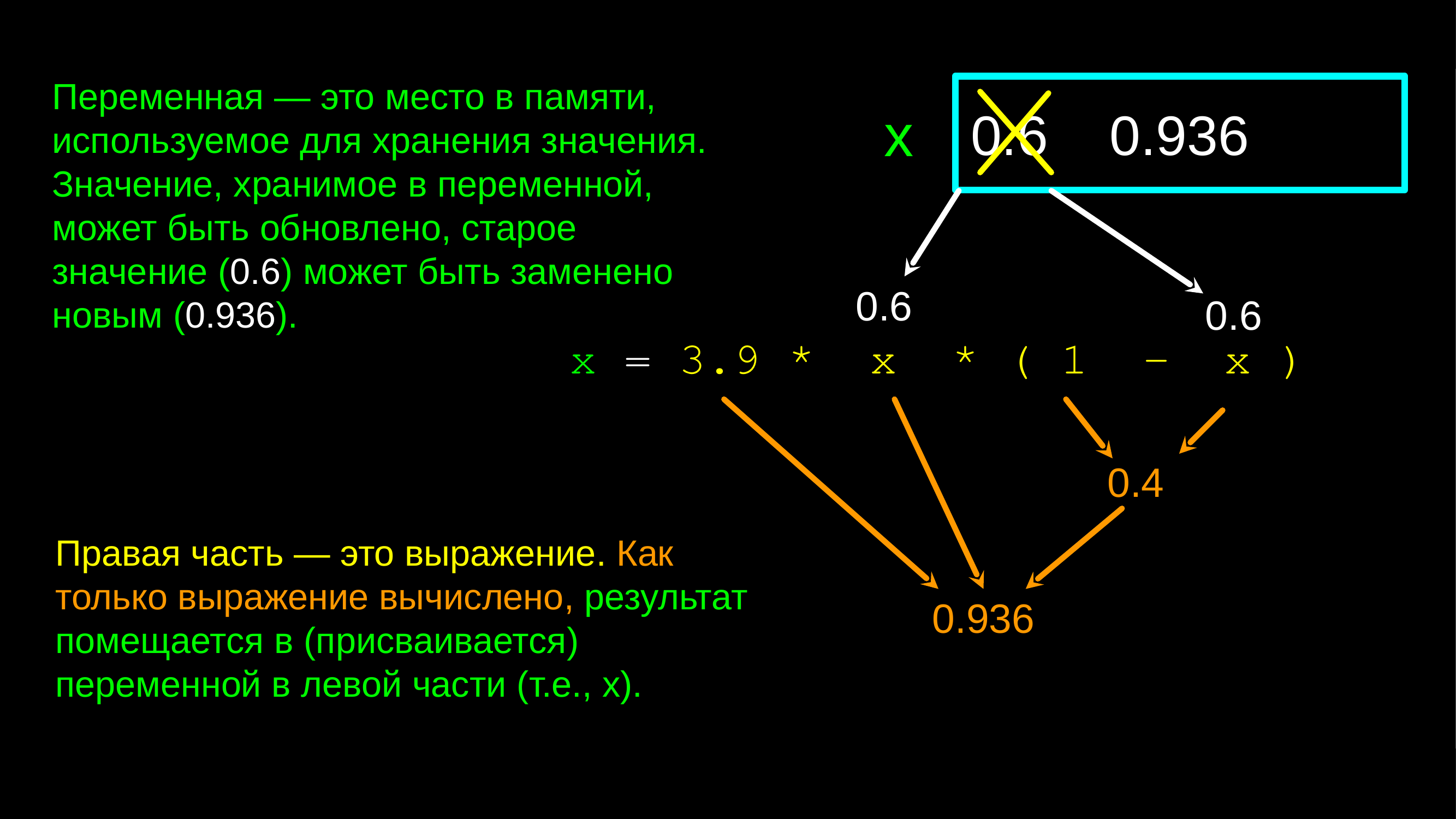

Переменная — это место в памяти, используемое для хранения значения. Значение, хранимое в переменной, может быть обновлено, старое значение (0.6) может быть заменено новым (0.936).
 0.6    0.936
x
0.6
0.6
x = 3.9 *  x  * ( 1  -  x )
0.4
Правая часть — это выражение. Как только выражение вычислено, результат помещается в (присваивается) переменной в левой части (т.е., x).
0.936